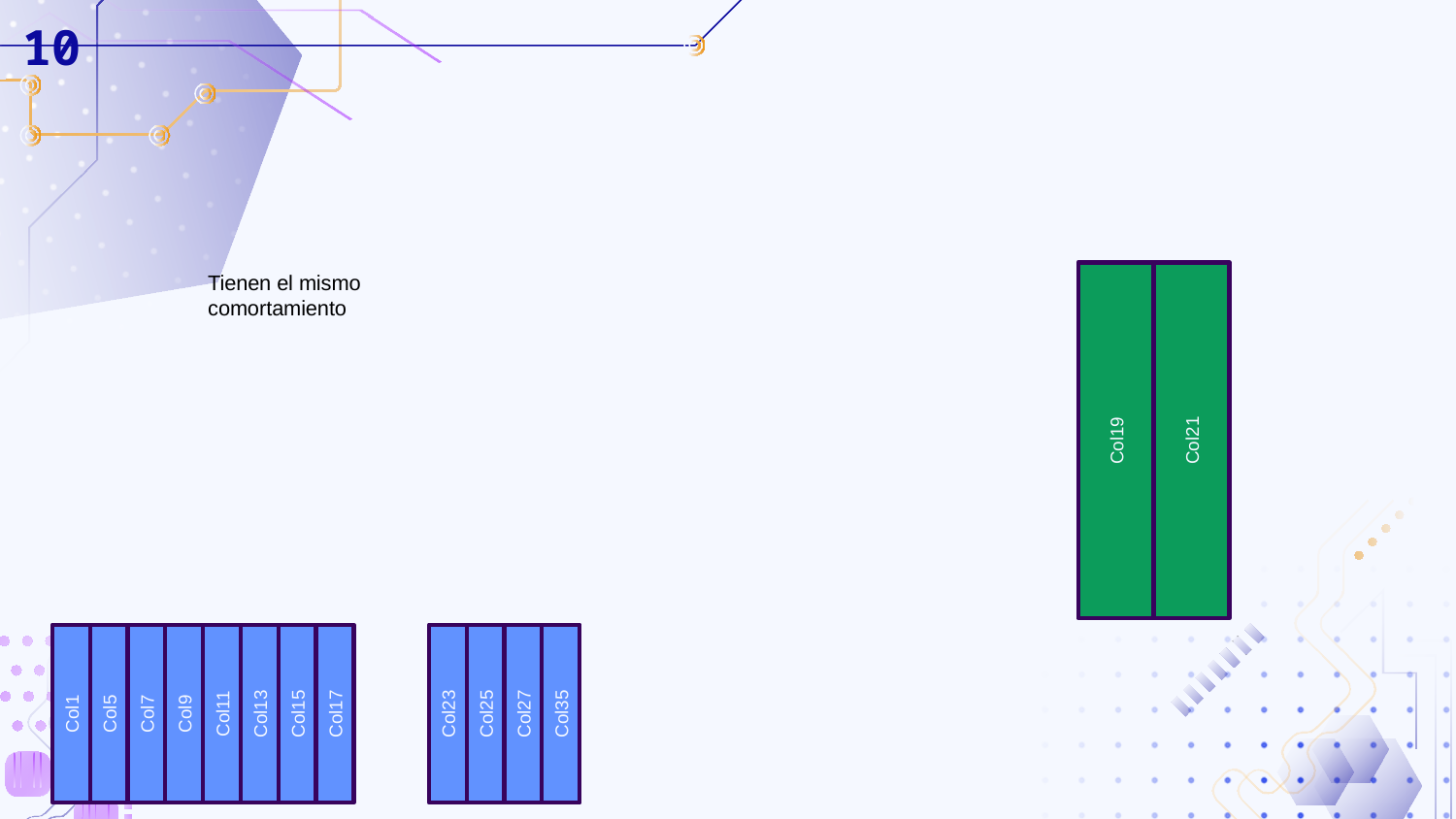

Col3
10
Tienen el mismo comortamiento
Col19
Col21
Col1
Col5
Col7
Col9
Col11
Col13
Col15
Col17
Col23
Col25
Col27
Col35